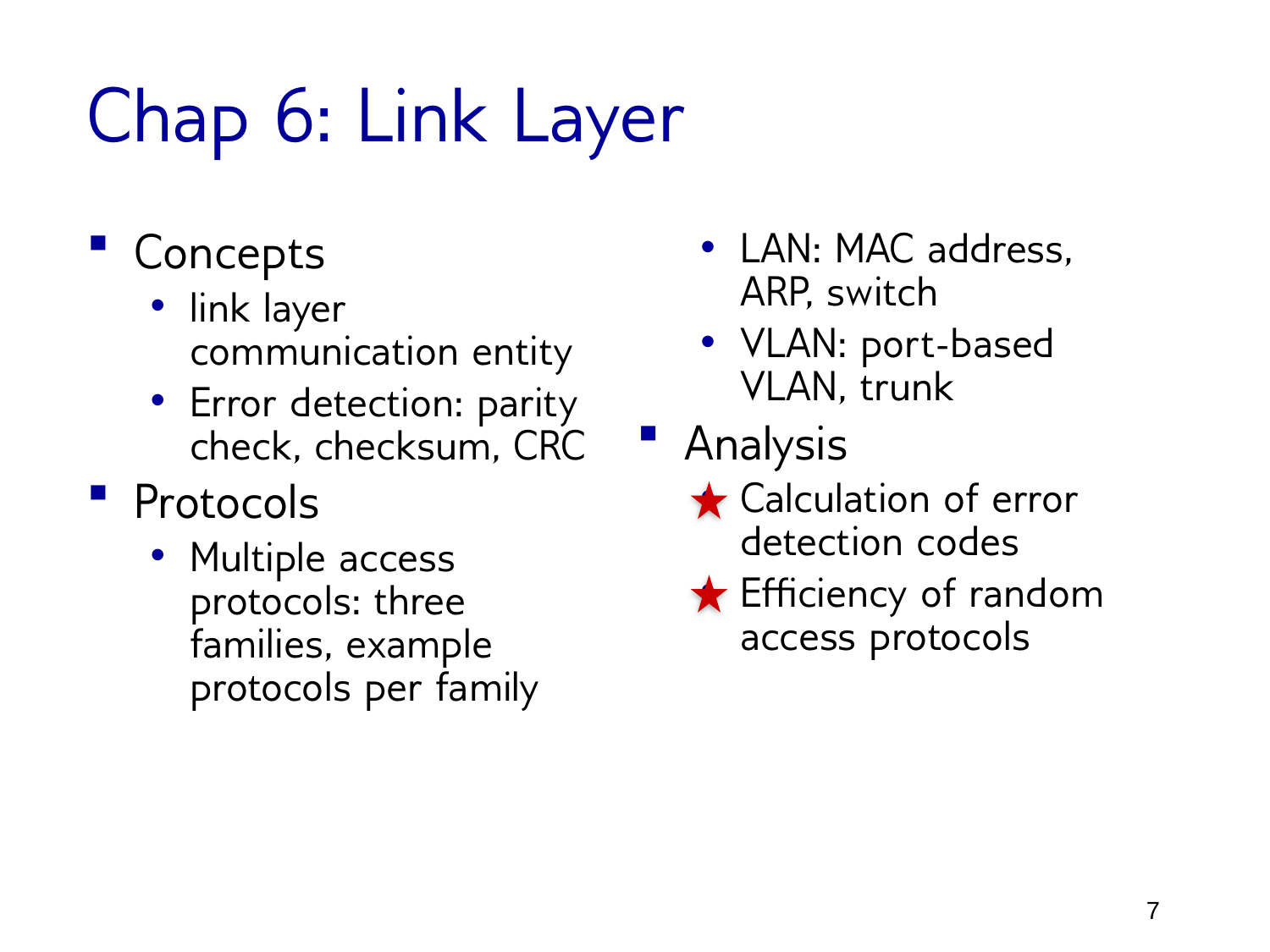

# Chap 6: Link Layer
Concepts
link layer communication entity
Error detection: parity check, checksum, CRC
Protocols
Multiple access protocols: three families, example protocols per family
LAN: MAC address, ARP, switch
VLAN: port-based VLAN, trunk
Analysis
Calculation of error detection codes
Efficiency of random access protocols

7